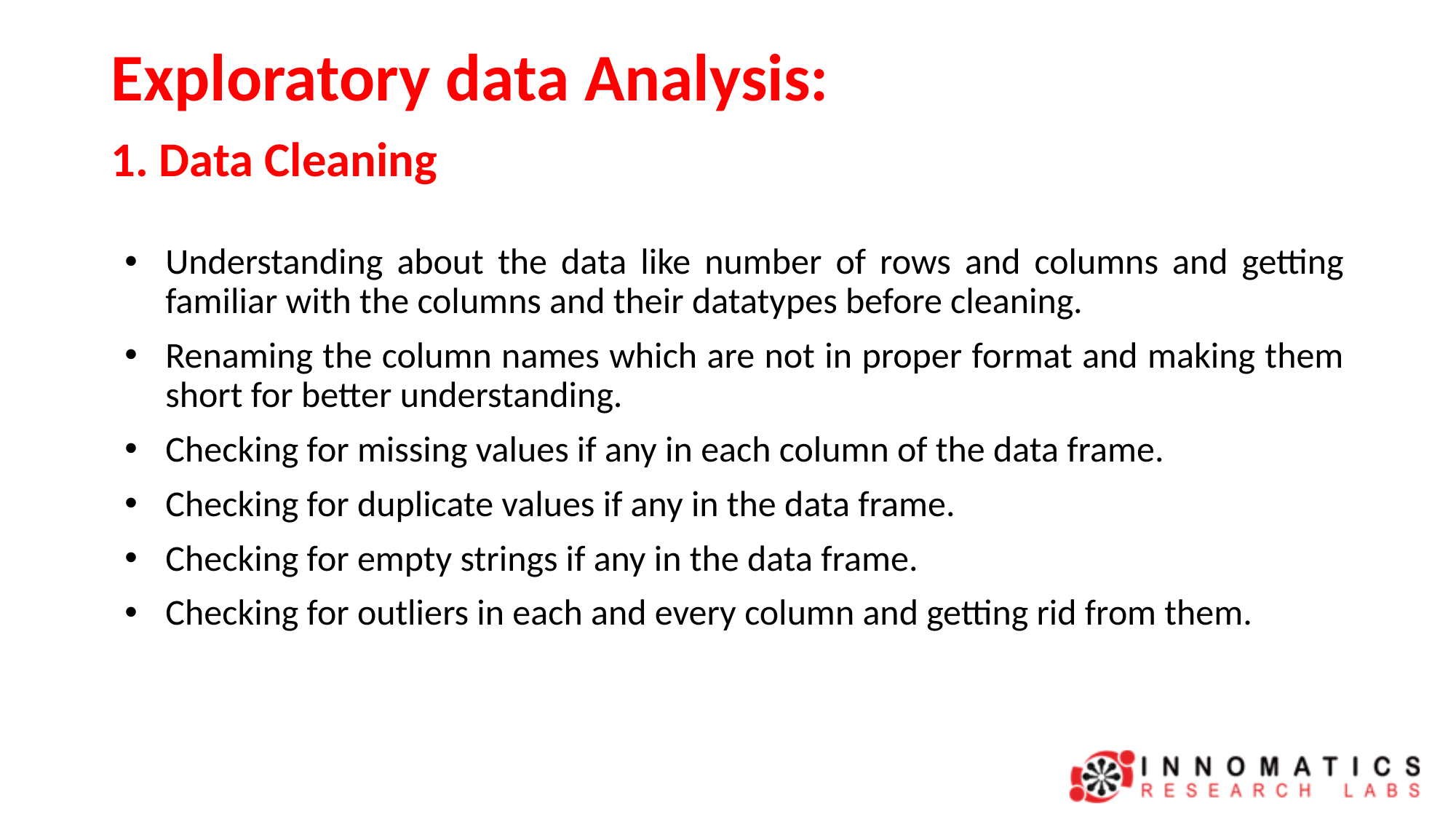

# Exploratory data Analysis:
1. Data Cleaning
Understanding about the data like number of rows and columns and getting familiar with the columns and their datatypes before cleaning.
Renaming the column names which are not in proper format and making them short for better understanding.
Checking for missing values if any in each column of the data frame.
Checking for duplicate values if any in the data frame.
Checking for empty strings if any in the data frame.
Checking for outliers in each and every column and getting rid from them.